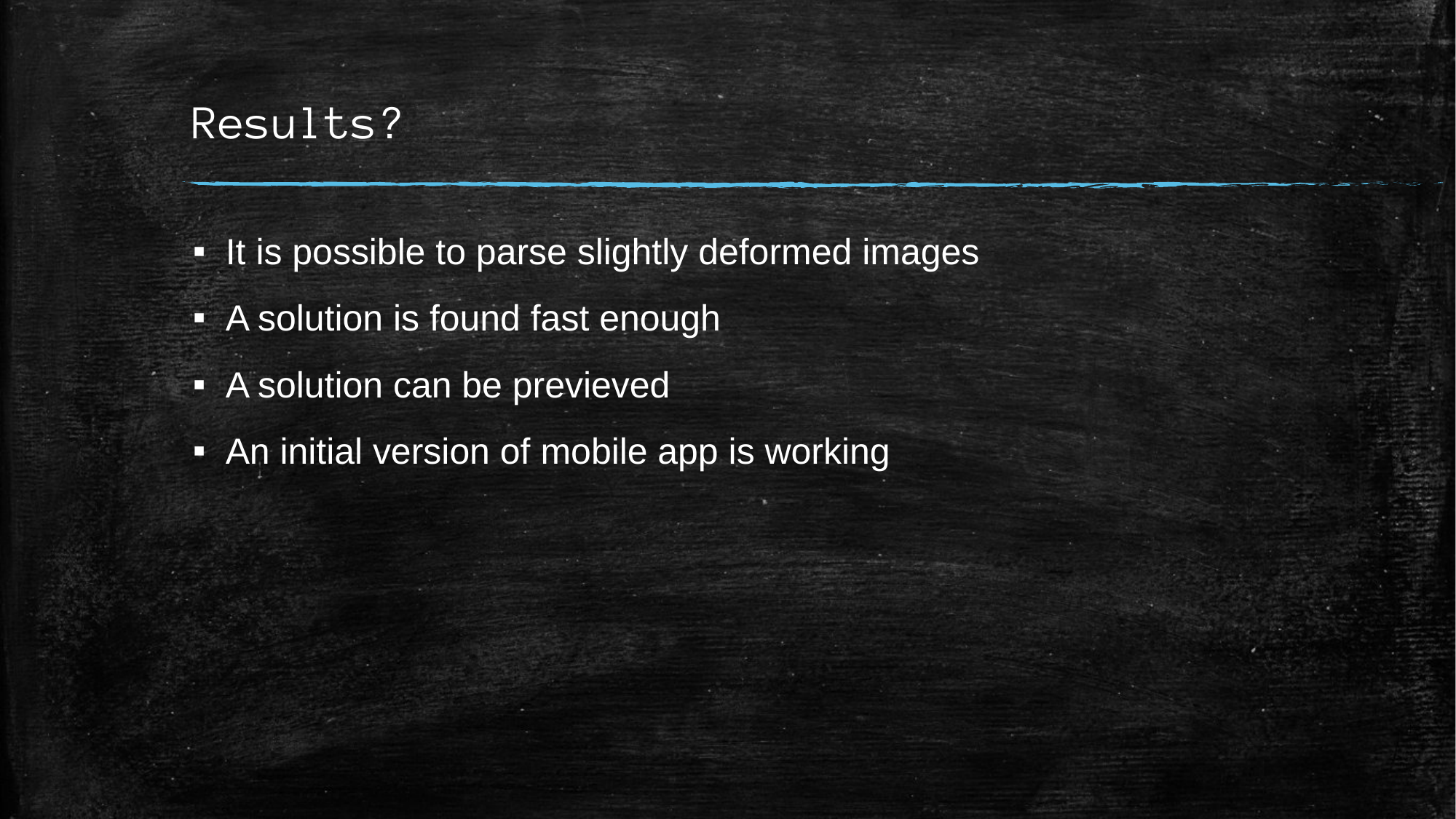

# Results?
It is possible to parse slightly deformed images
A solution is found fast enough
A solution can be previeved
An initial version of mobile app is working